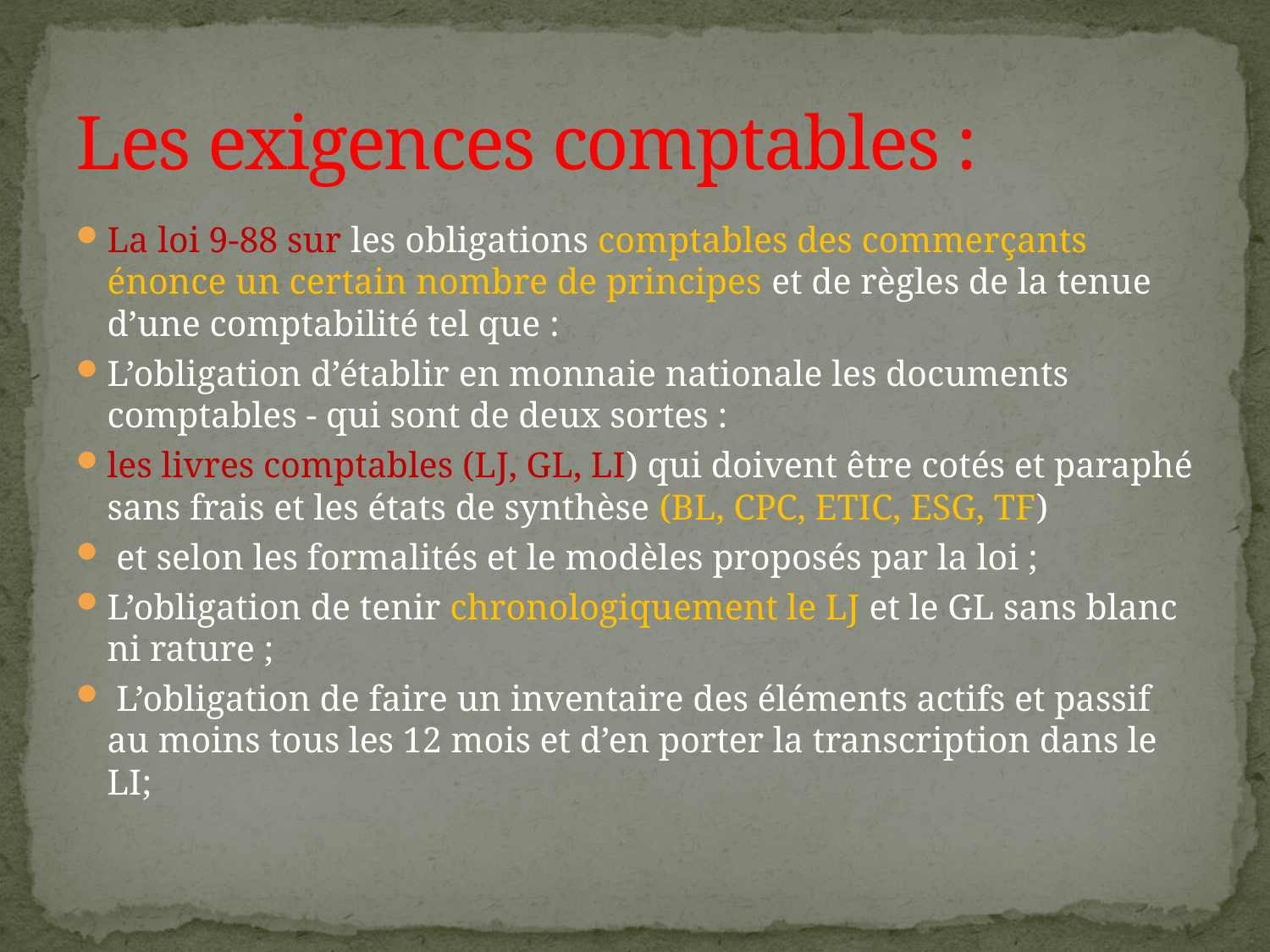

# Les exigences comptables :
La loi 9-88 sur les obligations comptables des commerçants énonce un certain nombre de principes et de règles de la tenue d’une comptabilité tel que :
L’obligation d’établir en monnaie nationale les documents comptables - qui sont de deux sortes :
les livres comptables (LJ, GL, LI) qui doivent être cotés et paraphé sans frais et les états de synthèse (BL, CPC, ETIC, ESG, TF)
 et selon les formalités et le modèles proposés par la loi ;
L’obligation de tenir chronologiquement le LJ et le GL sans blanc ni rature ;
 L’obligation de faire un inventaire des éléments actifs et passif au moins tous les 12 mois et d’en porter la transcription dans le LI;